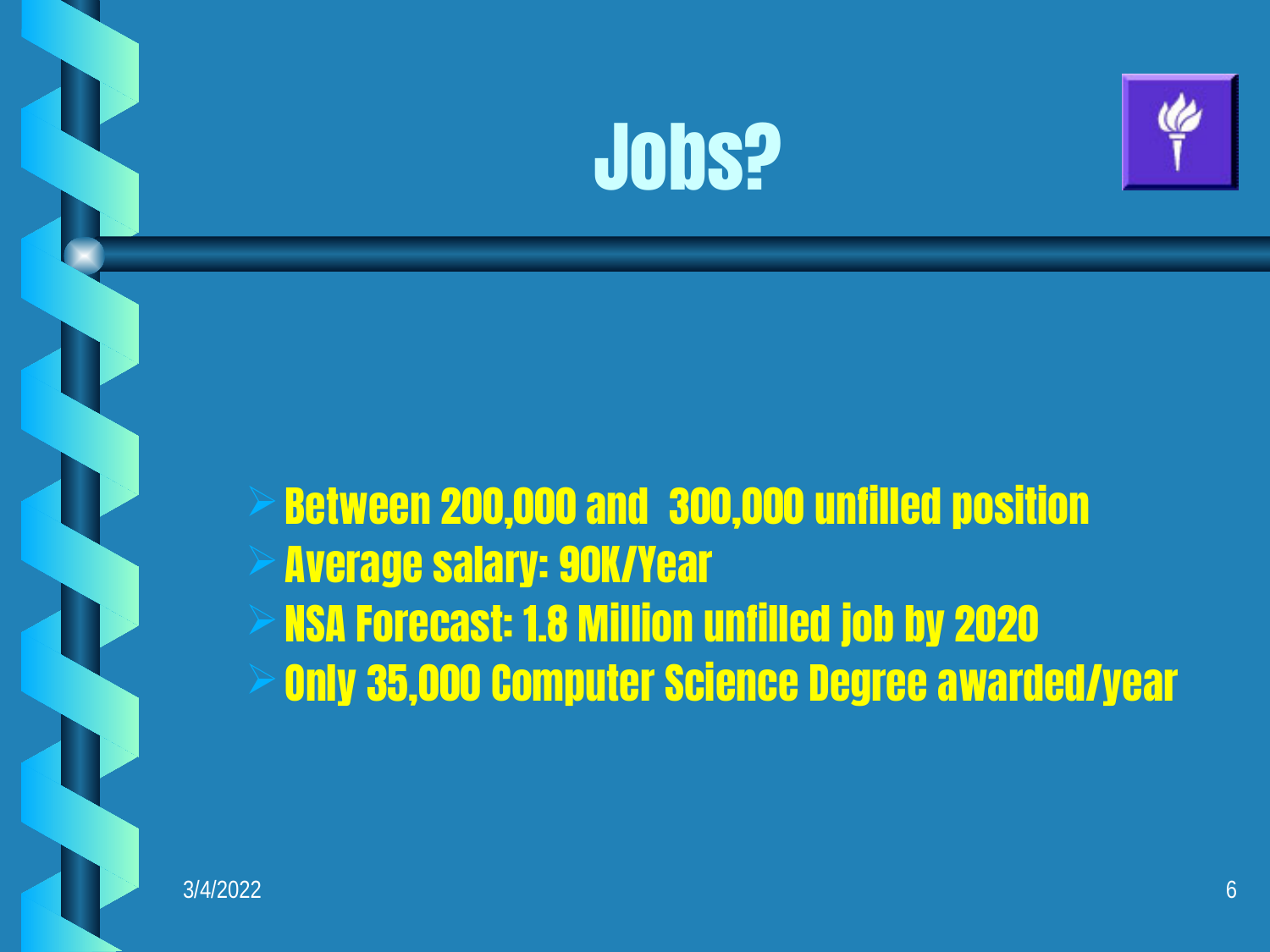

# Jobs?

Between 200,000 and  300,000 unfilled position
Average salary: 90K/Year
NSA Forecast: 1.8 Million unfilled job by 2020
Only 35,000 Computer Science Degree awarded/year
3/4/2022
6